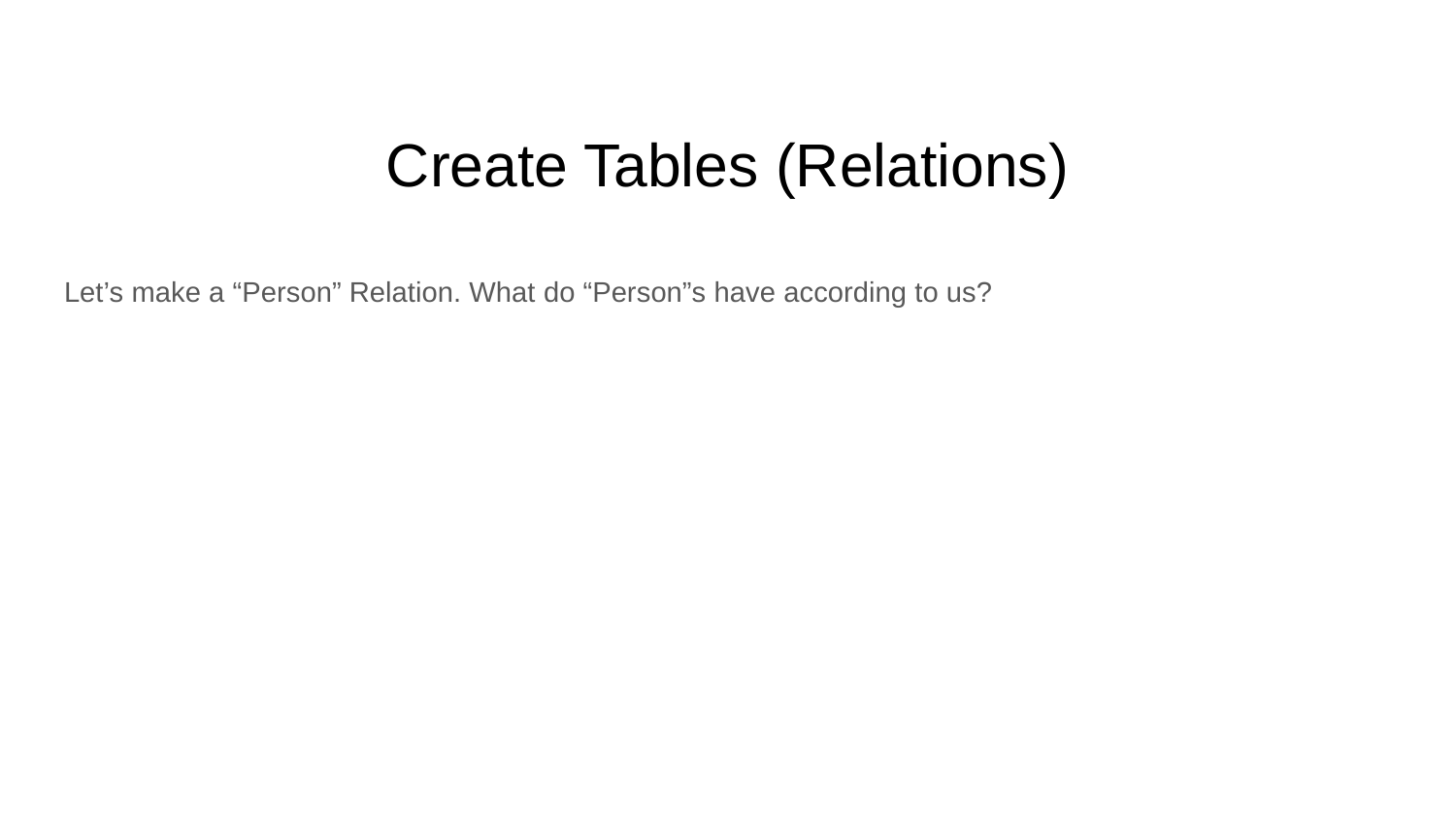

# Create Tables (Relations)
Let’s make a “Person” Relation. What do “Person”s have according to us?